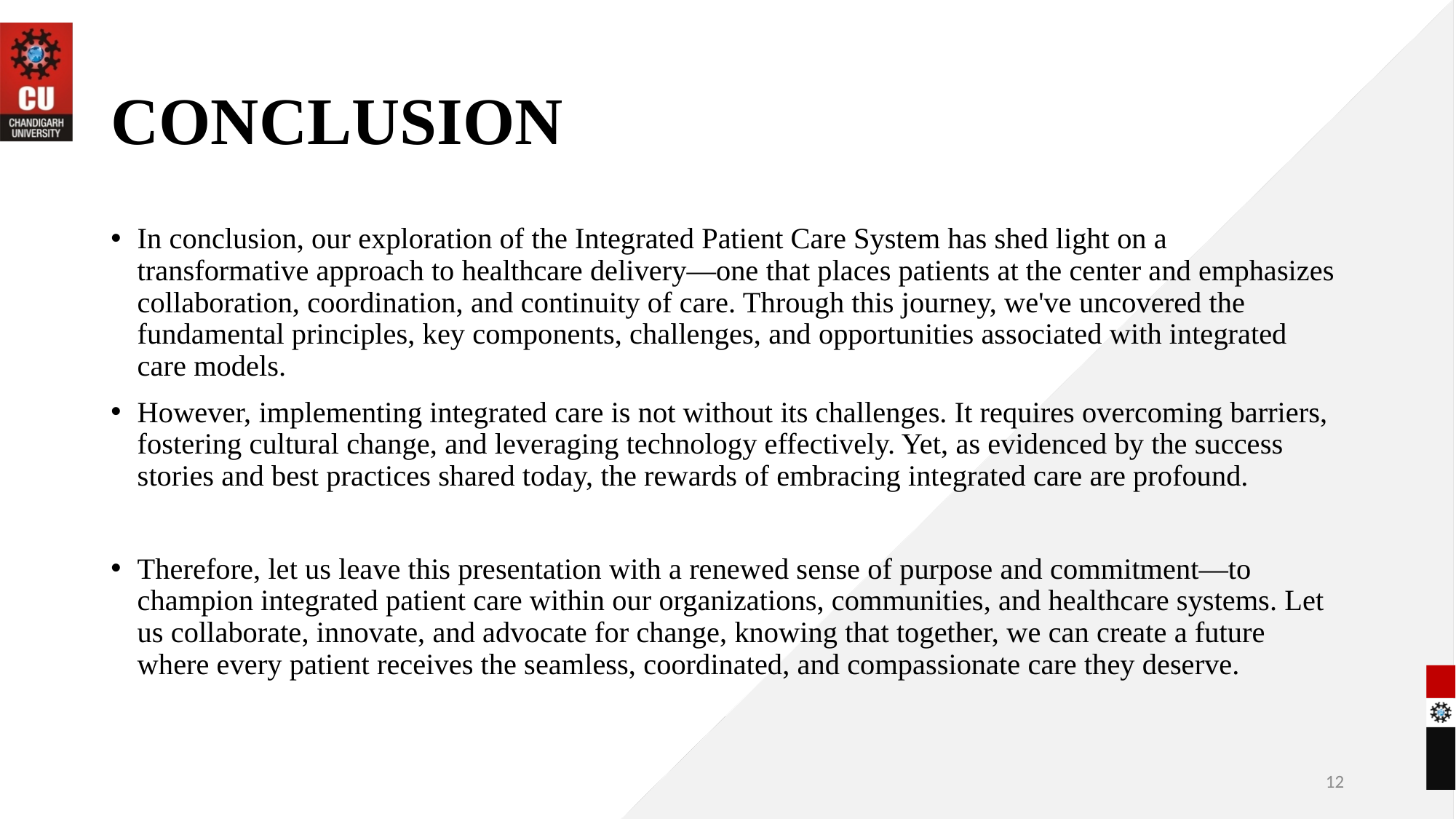

# CONCLUSION
In conclusion, our exploration of the Integrated Patient Care System has shed light on a transformative approach to healthcare delivery—one that places patients at the center and emphasizes collaboration, coordination, and continuity of care. Through this journey, we've uncovered the fundamental principles, key components, challenges, and opportunities associated with integrated care models.
However, implementing integrated care is not without its challenges. It requires overcoming barriers, fostering cultural change, and leveraging technology effectively. Yet, as evidenced by the success stories and best practices shared today, the rewards of embracing integrated care are profound.

Therefore, let us leave this presentation with a renewed sense of purpose and commitment—to champion integrated patient care within our organizations, communities, and healthcare systems. Let us collaborate, innovate, and advocate for change, knowing that together, we can create a future where every patient receives the seamless, coordinated, and compassionate care they deserve.
12